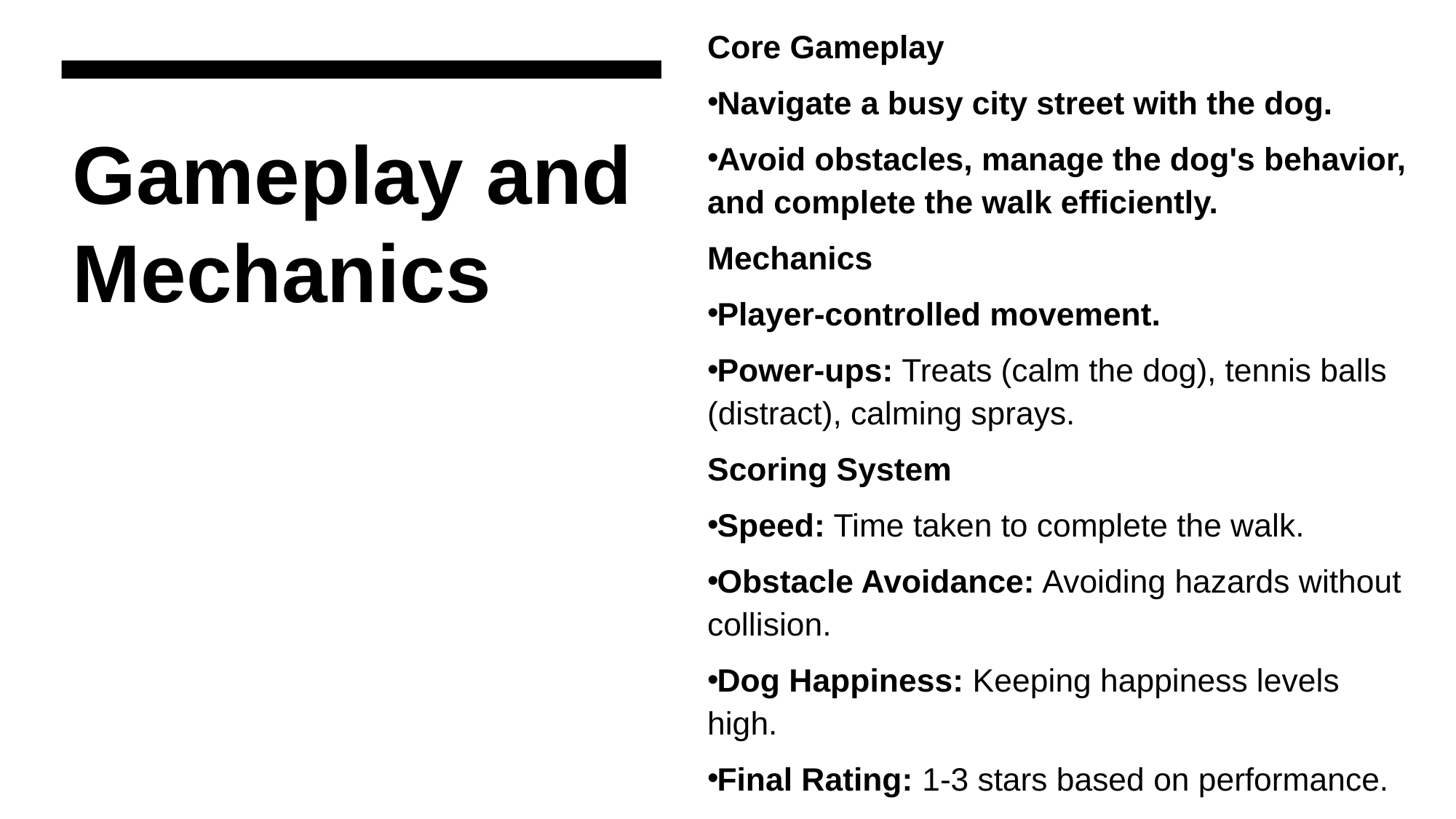

Core Gameplay
Navigate a busy city street with the dog.
Avoid obstacles, manage the dog's behavior, and complete the walk efficiently.
Mechanics
Player-controlled movement.
Power-ups: Treats (calm the dog), tennis balls (distract), calming sprays.
Scoring System
Speed: Time taken to complete the walk.
Obstacle Avoidance: Avoiding hazards without collision.
Dog Happiness: Keeping happiness levels high.
Final Rating: 1-3 stars based on performance.

# Gameplay and Mechanics